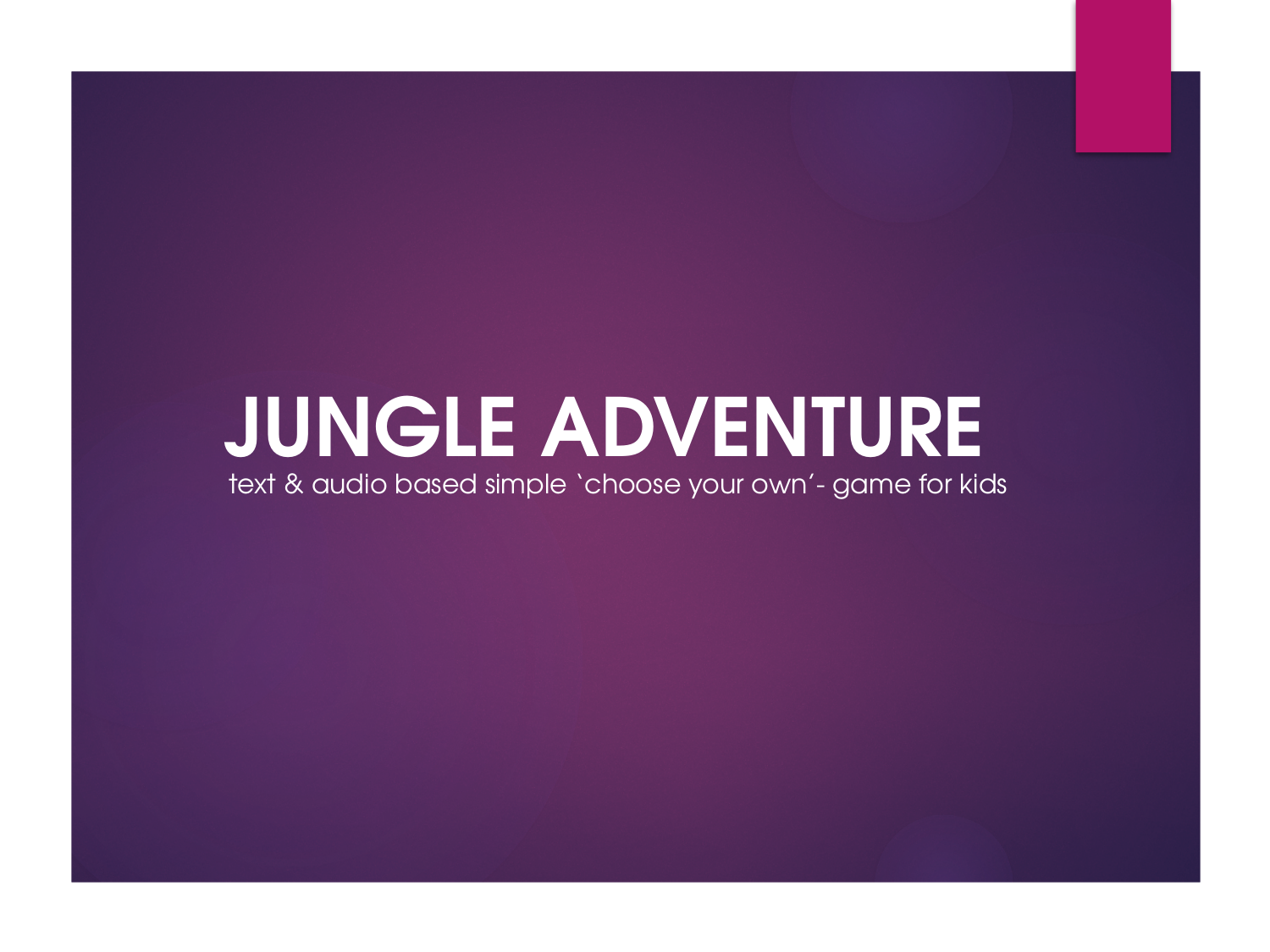

JUNGLE ADVENTURE
# text & audio based simple ‘choose your own’- game for kids